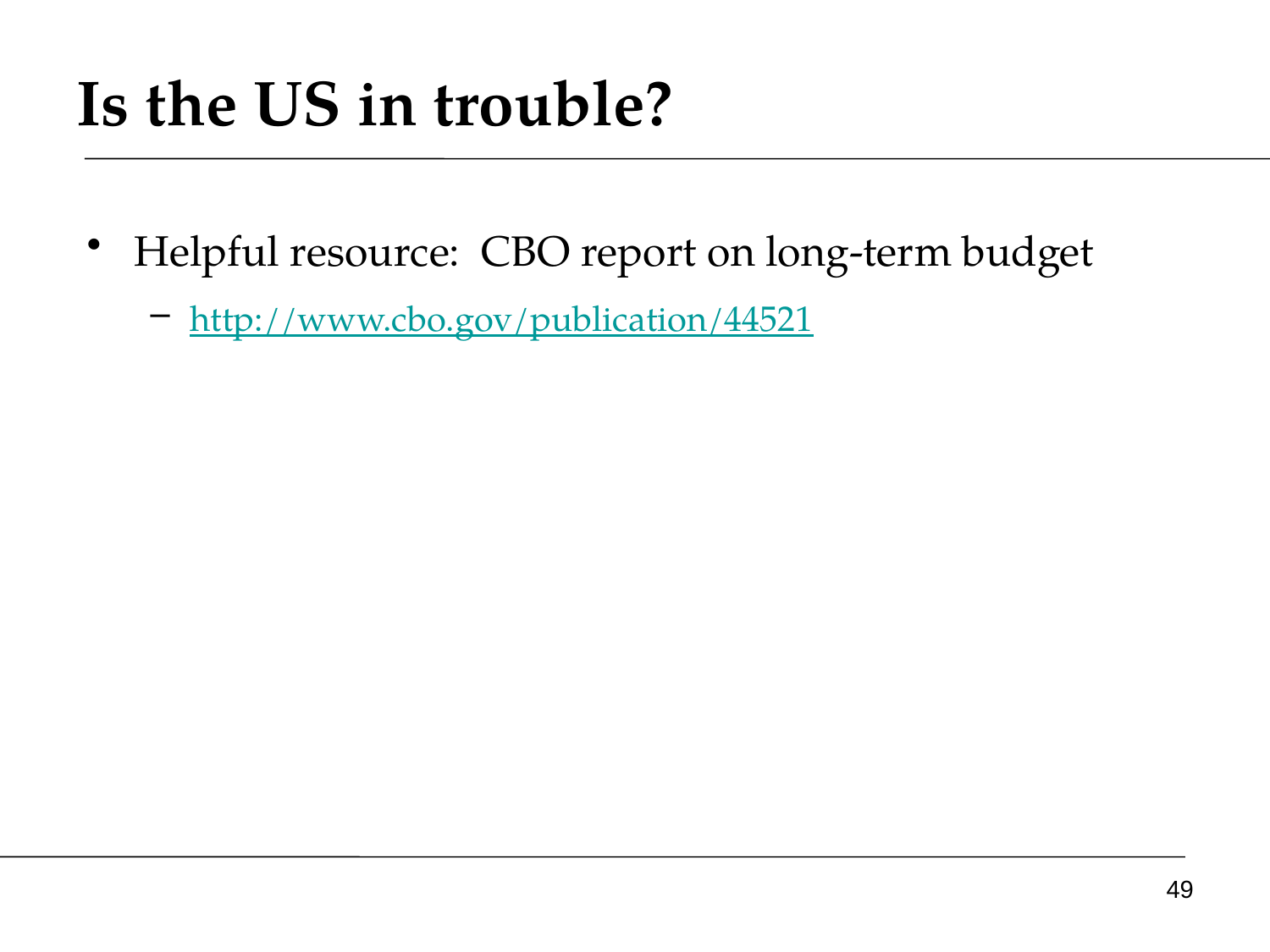

# Is the US in trouble?
Helpful resource:  CBO report on long-term budget
http://www.cbo.gov/publication/44521
49